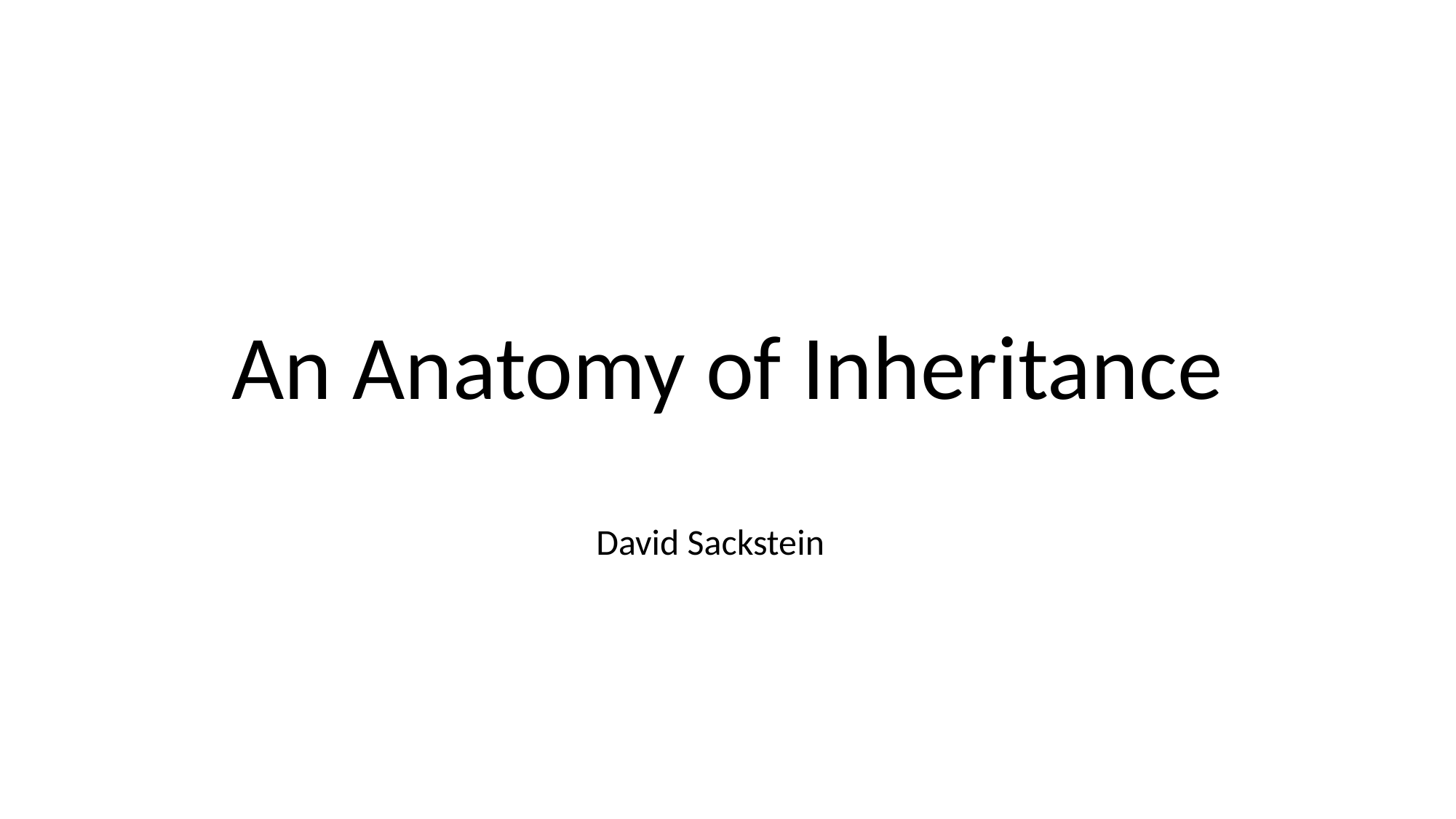

# An Anatomy of Inheritance
David Sackstein